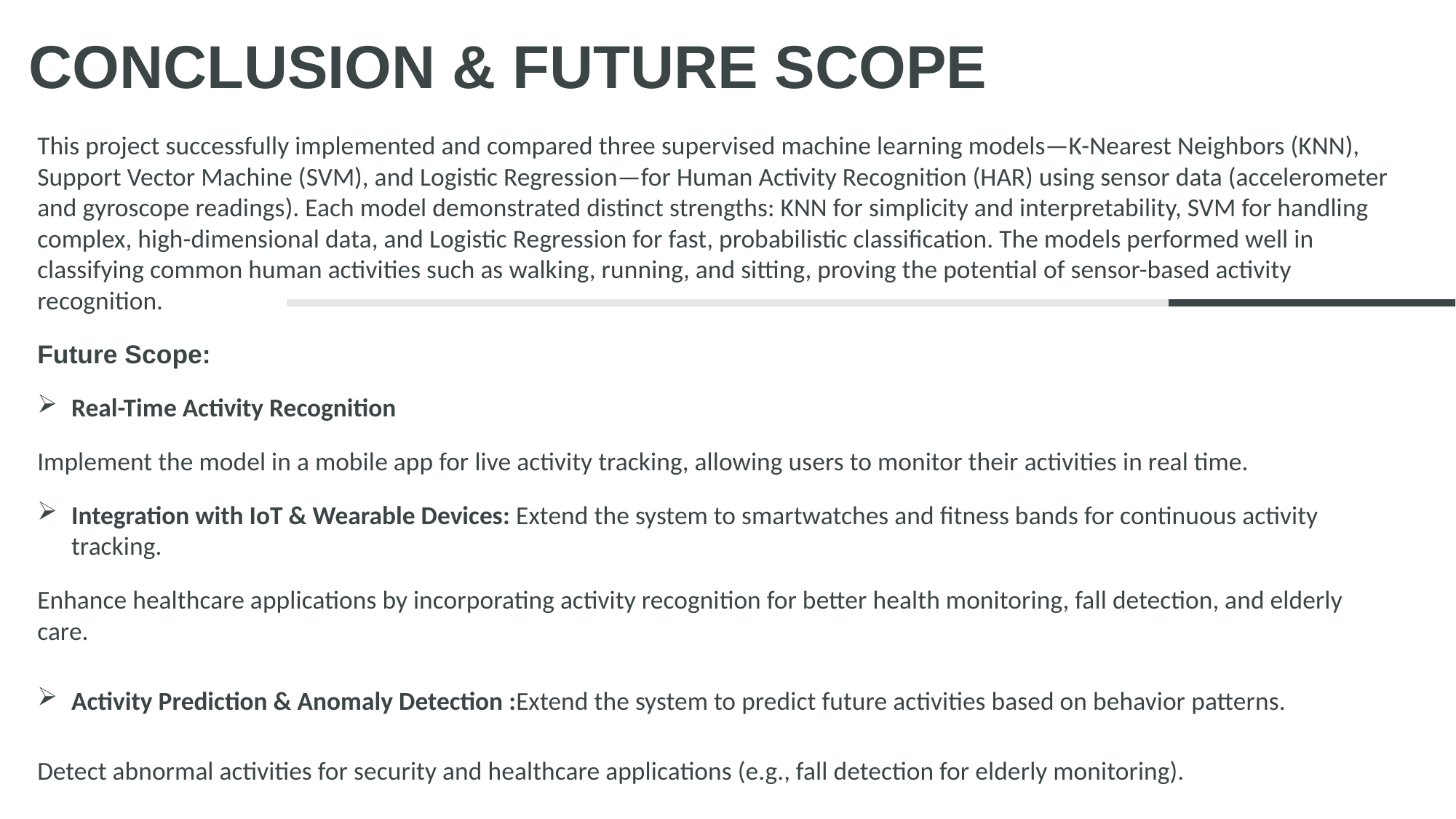

# CONCLUSION & FUTURE SCOPE
This project successfully implemented and compared three supervised machine learning models—K-Nearest Neighbors (KNN), Support Vector Machine (SVM), and Logistic Regression—for Human Activity Recognition (HAR) using sensor data (accelerometer and gyroscope readings). Each model demonstrated distinct strengths: KNN for simplicity and interpretability, SVM for handling complex, high-dimensional data, and Logistic Regression for fast, probabilistic classification. The models performed well in classifying common human activities such as walking, running, and sitting, proving the potential of sensor-based activity recognition.
Future Scope:
Real-Time Activity Recognition
Implement the model in a mobile app for live activity tracking, allowing users to monitor their activities in real time.
Integration with IoT & Wearable Devices: Extend the system to smartwatches and fitness bands for continuous activity tracking.
Enhance healthcare applications by incorporating activity recognition for better health monitoring, fall detection, and elderly care.
Activity Prediction & Anomaly Detection :Extend the system to predict future activities based on behavior patterns.
Detect abnormal activities for security and healthcare applications (e.g., fall detection for elderly monitoring).